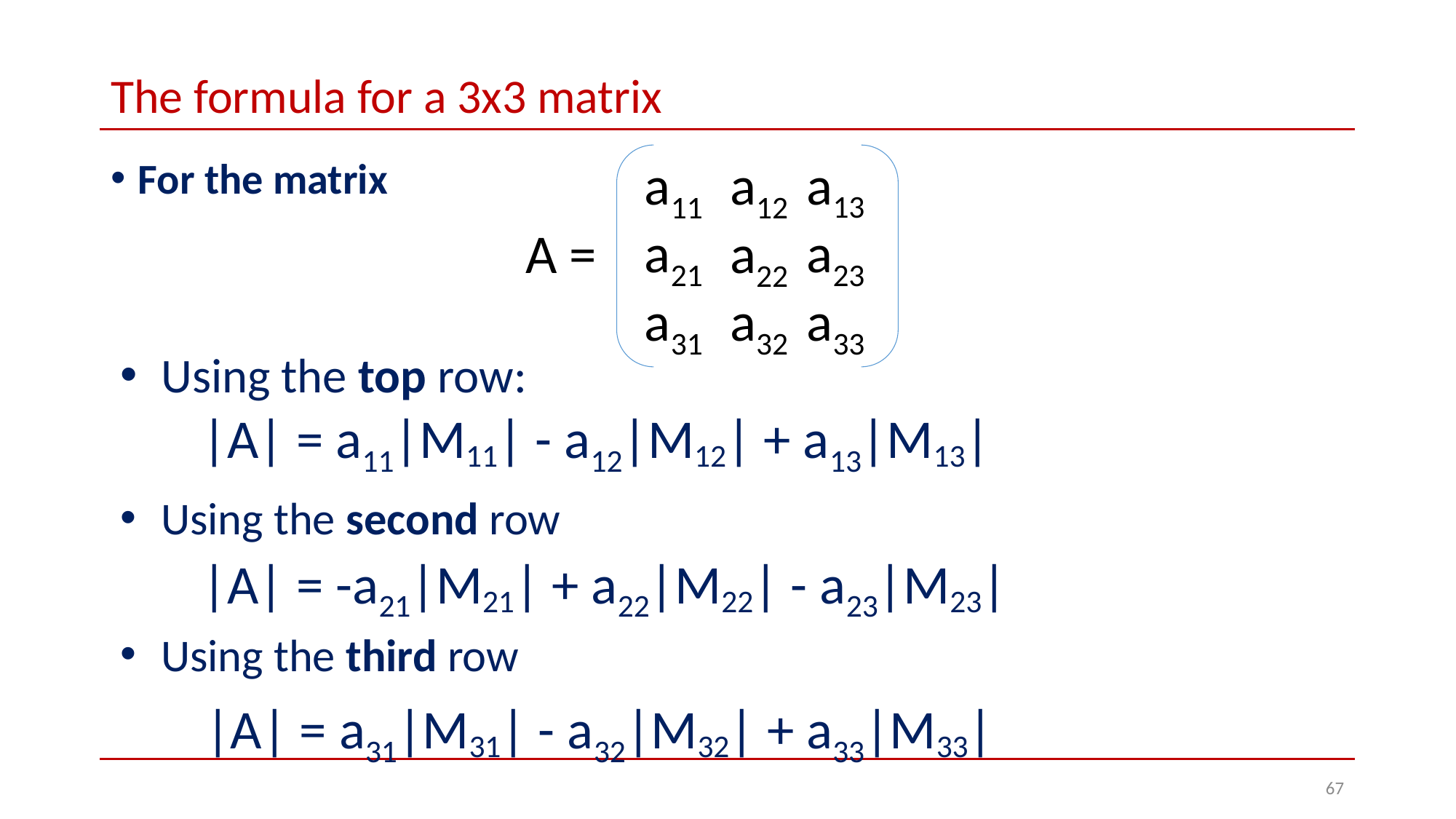

# The formula for a 3x3 matrix
a13

a11

a12
a21
a23
A =
a22
a32
a31
a33
For the matrix
Using the top row:
|A| = a11|M11| - a12|M12| + a13|M13|
Using the second row
|A| = -a21|M21| + a22|M22| - a23|M23|
Using the third row
|A| = a31|M31| - a32|M32| + a33|M33|
67